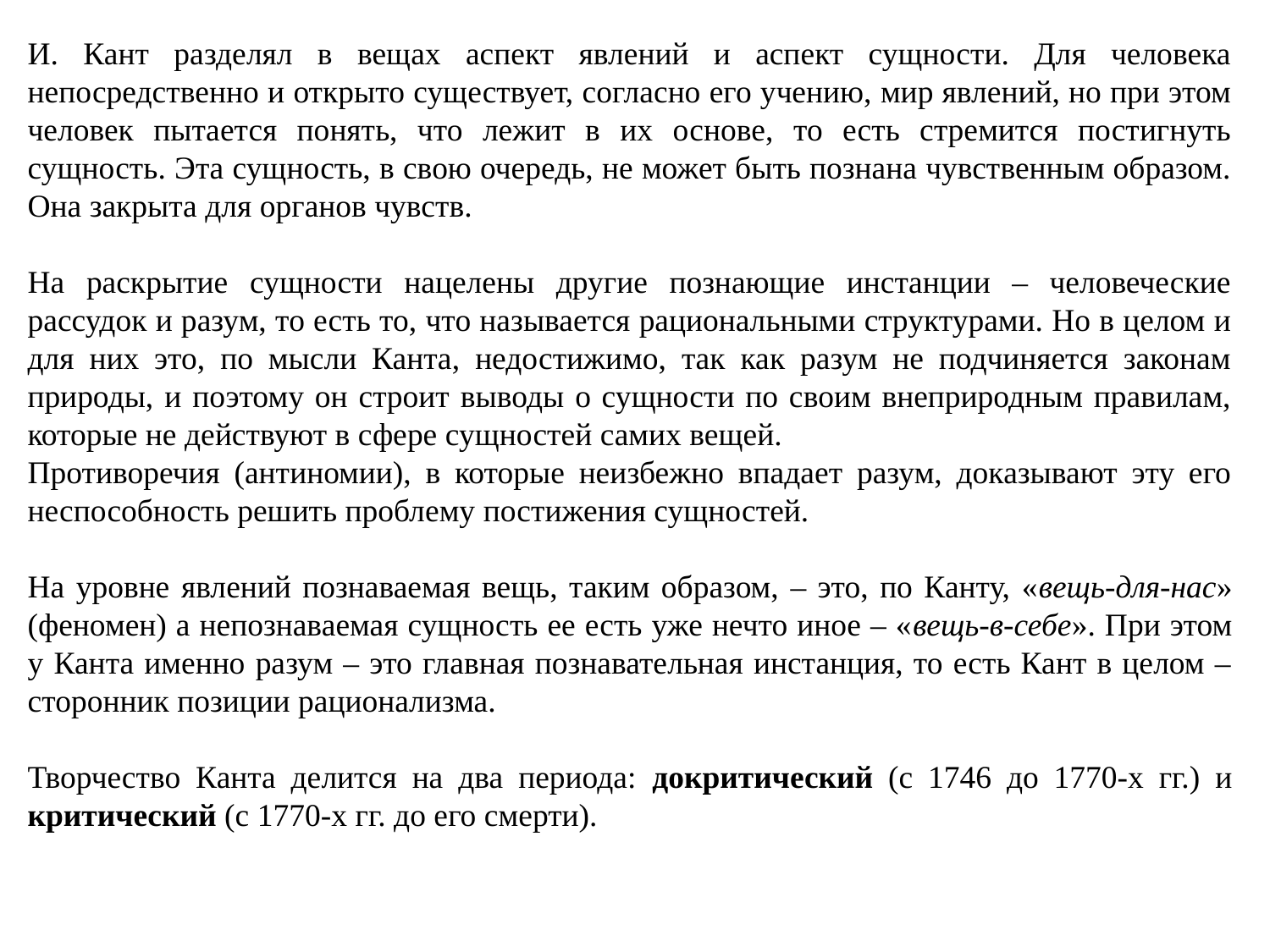

И. Кант разделял в вещах аспект явлений и аспект сущности. Для человека непосредственно и открыто существует, согласно его учению, мир явлений, но при этом человек пытается понять, что лежит в их основе, то есть стремится постигнуть сущность. Эта сущность, в свою очередь, не может быть познана чувственным образом. Она закрыта для органов чувств.

На раскрытие сущности нацелены другие познающие инстанции – человеческие рассудок и разум, то есть то, что называется рациональными структурами. Но в целом и для них это, по мысли Канта, недостижимо, так как разум не подчиняется законам природы, и поэтому он строит выводы о сущности по своим внеприродным правилам, которые не действуют в сфере сущностей самих вещей.
Противоречия (антиномии), в которые неизбежно впадает разум, доказывают эту его неспособность решить проблему постижения сущностей.

На уровне явлений познаваемая вещь, таким образом, – это, по Канту, «вещь-для-нас» (феномен) а непознаваемая сущность ее есть уже нечто иное – «вещь-в-себе». При этом у Канта именно разум – это главная познавательная инстанция, то есть Кант в целом – сторонник позиции рационализма.

Творчество Канта делится на два периода: докритический (с 1746 до 1770-х гг.) и критический (с 1770-х гг. до его смерти).